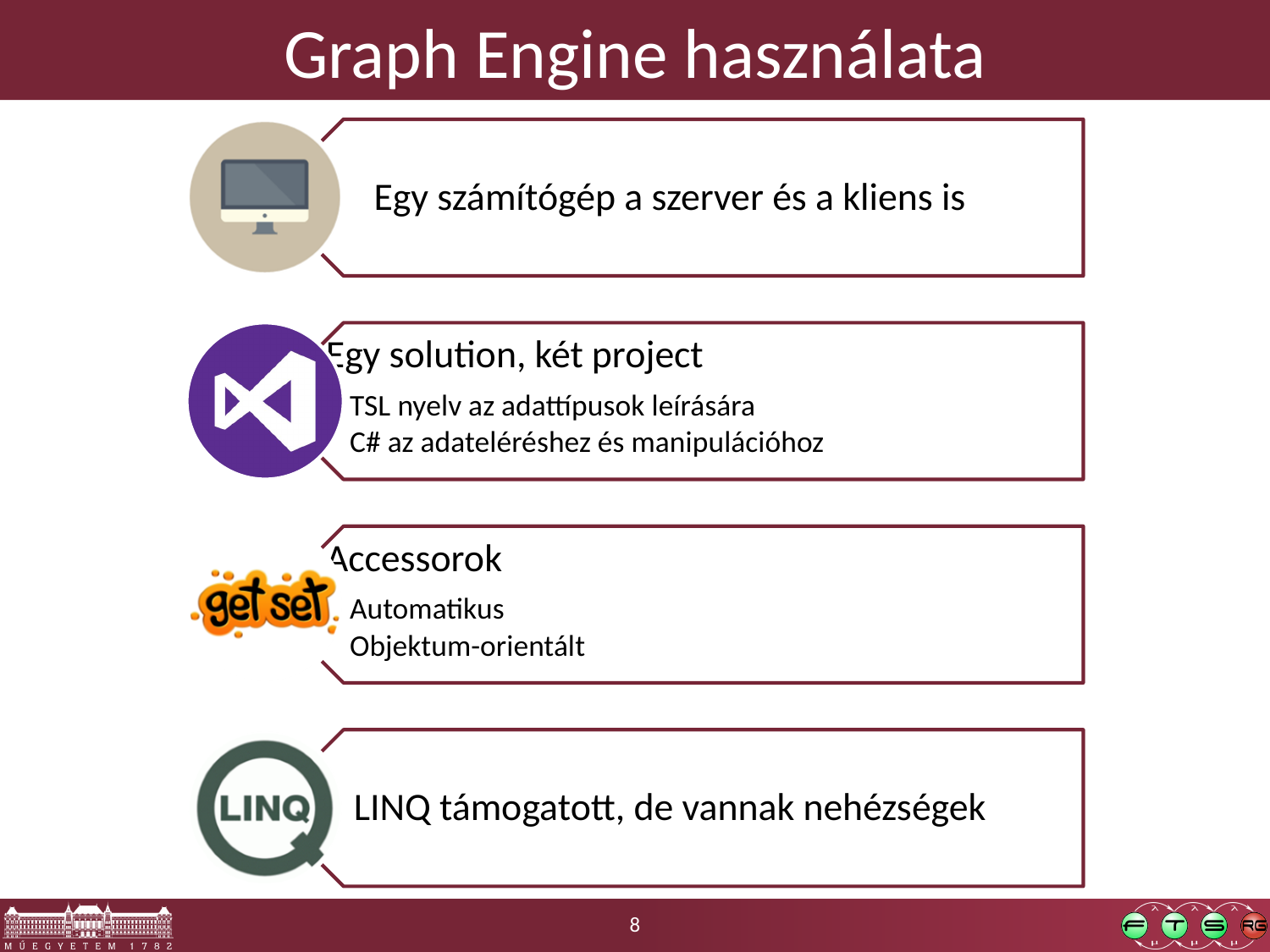

# Graph Engine használata
Egy számítógép a szerver és a kliens is
Egy solution, két project
TSL nyelv az adattípusok leírására
C# az adateléréshez és manipulációhoz
Accessorok
Automatikus
Objektum-orientált
LINQ támogatott, de vannak nehézségek
8